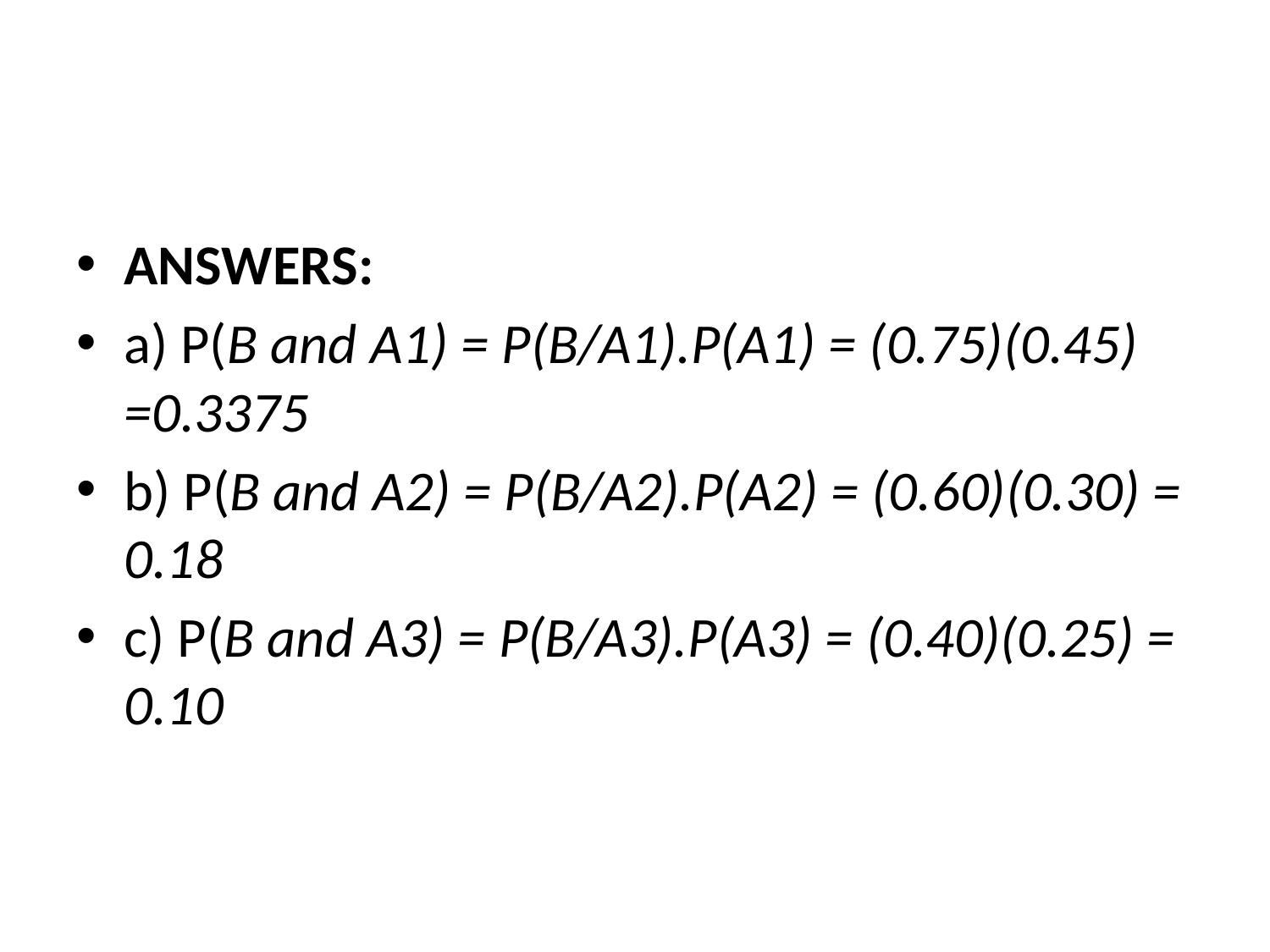

#
ANSWERS:
a) P(B and A1) = P(B/A1).P(A1) = (0.75)(0.45) =0.3375
b) P(B and A2) = P(B/A2).P(A2) = (0.60)(0.30) = 0.18
c) P(B and A3) = P(B/A3).P(A3) = (0.40)(0.25) = 0.10